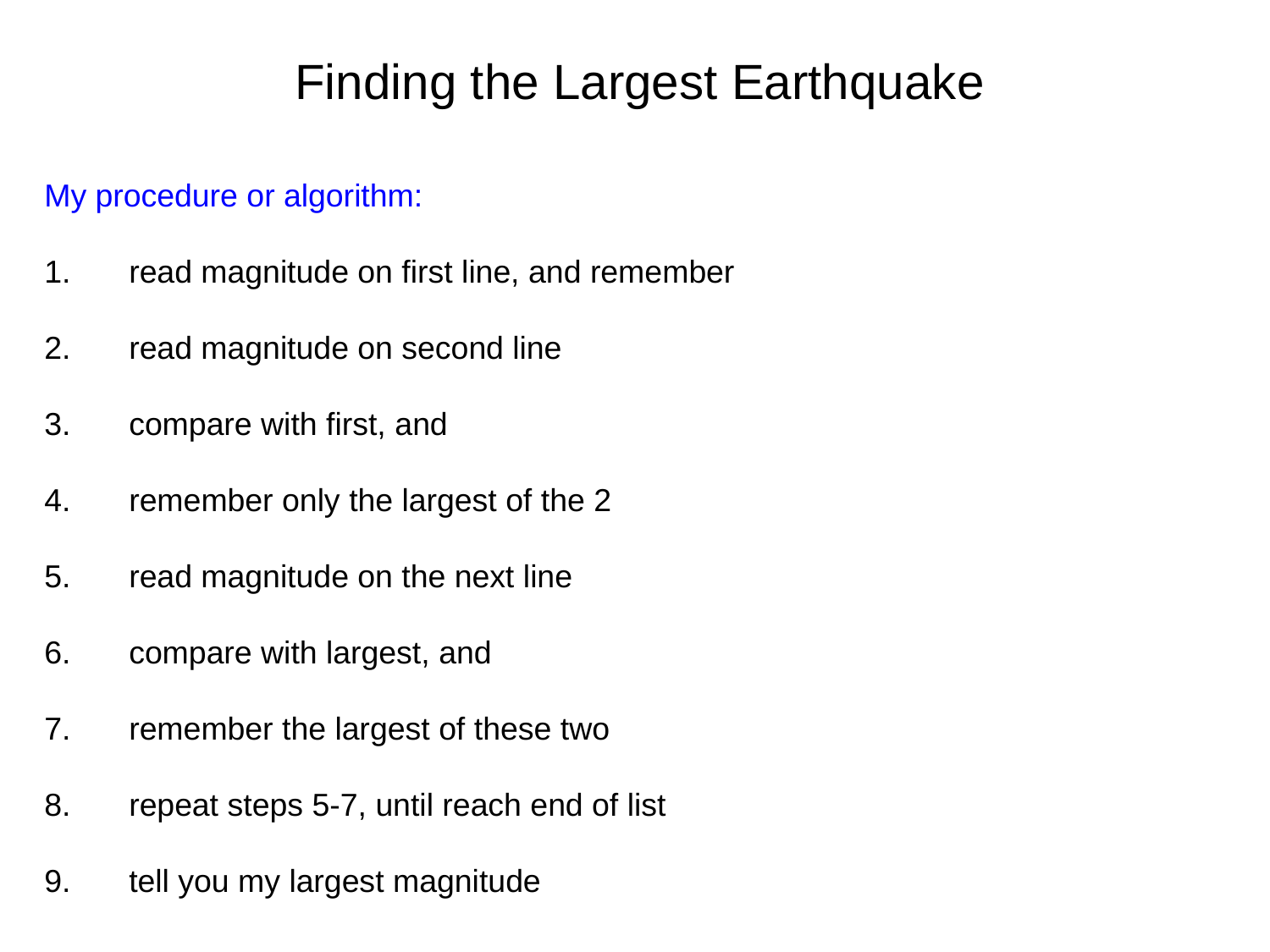

# Finding the Largest Earthquake
My procedure or algorithm:

read magnitude on first line, and remember

read magnitude on second line

compare with first, and

remember only the largest of the 2

read magnitude on the next line

compare with largest, and

remember the largest of these two

repeat steps 5-7, until reach end of list

tell you my largest magnitude